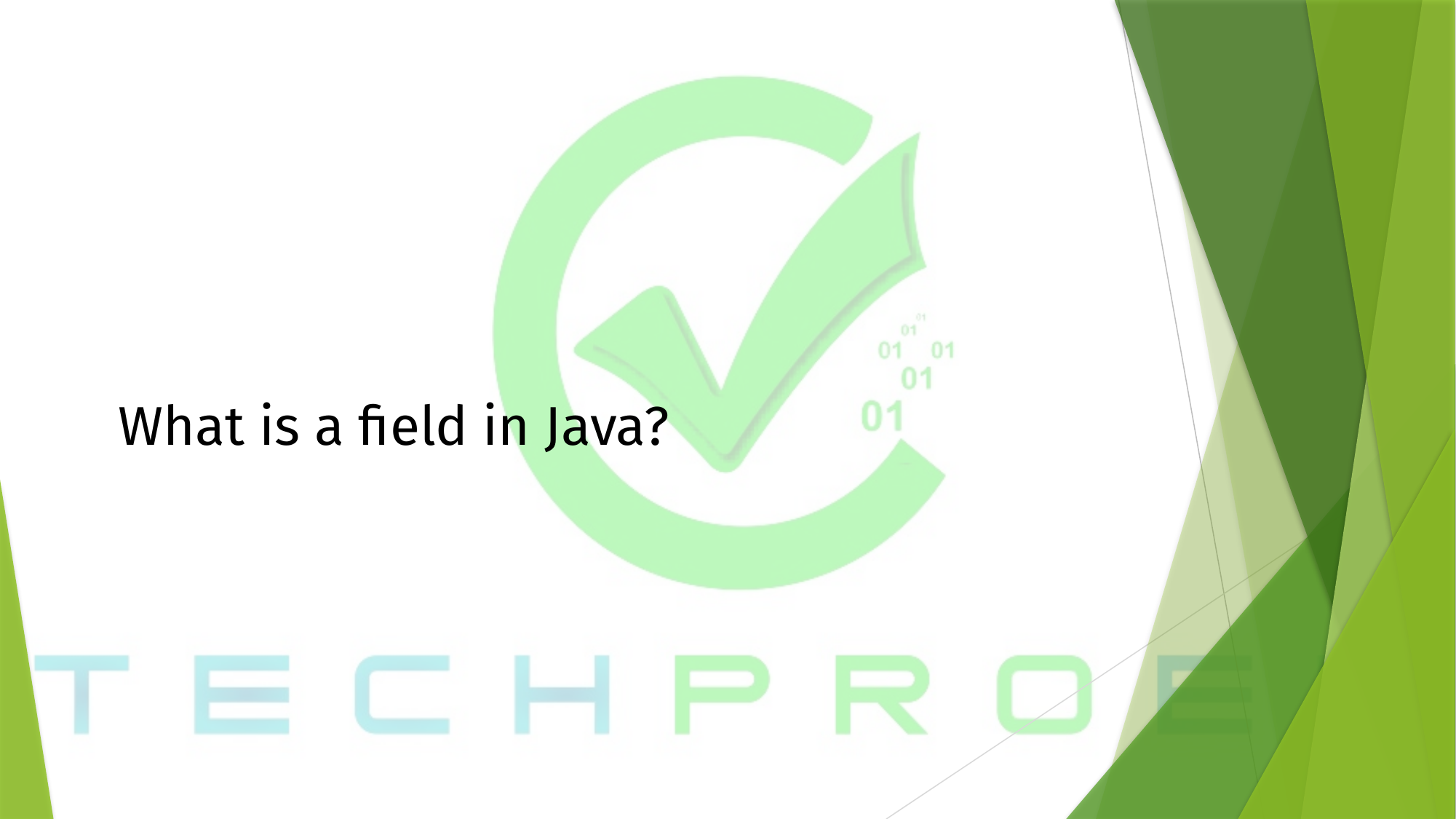

# What is a field in Java?